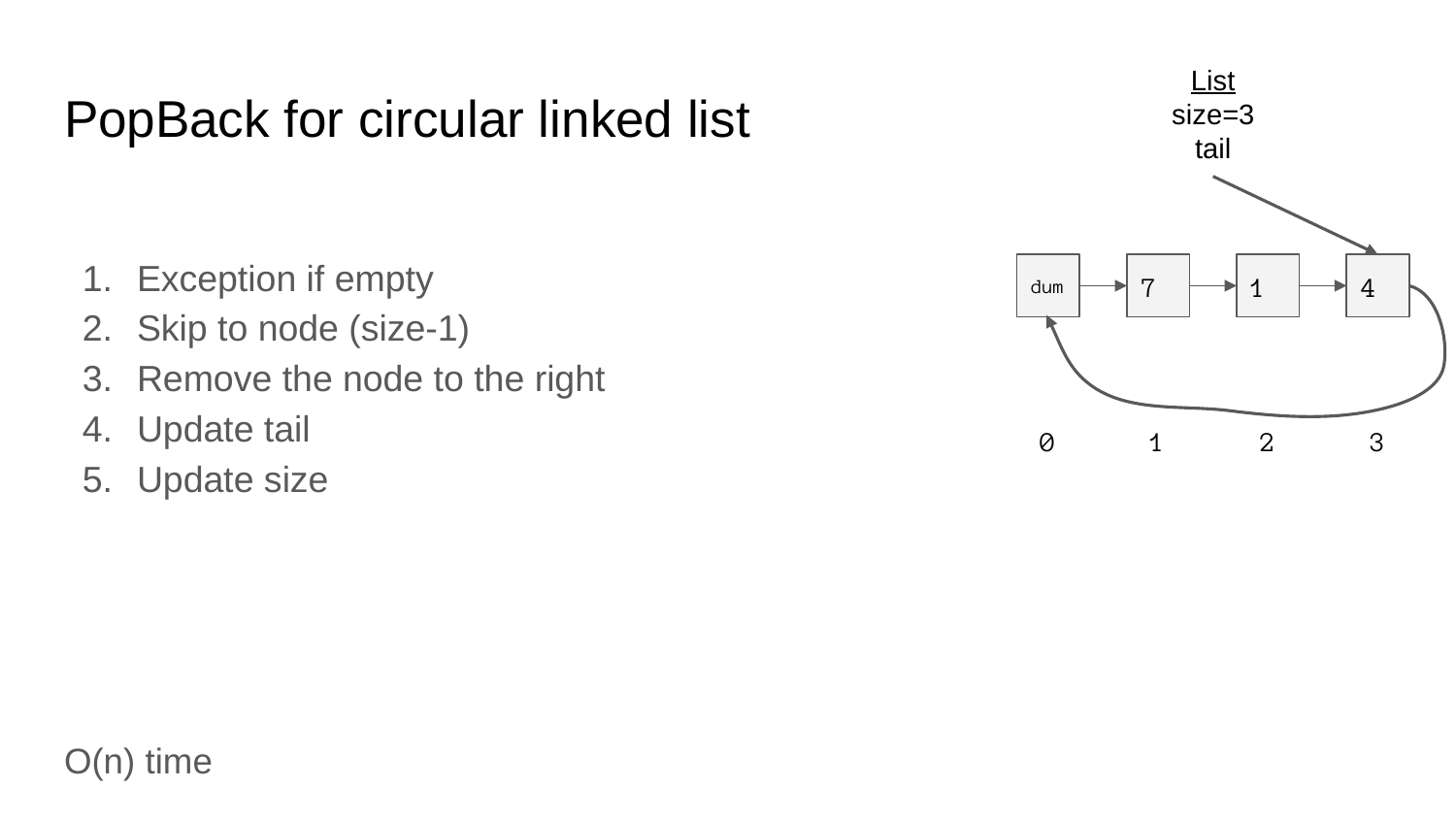

List
size=3
tail
dum
7
1
4

0
1
2
3
# PopBack for circular linked list
Exception if empty
Skip to node (size-1)
Remove the node to the right
Update tail
Update size
O(n) time